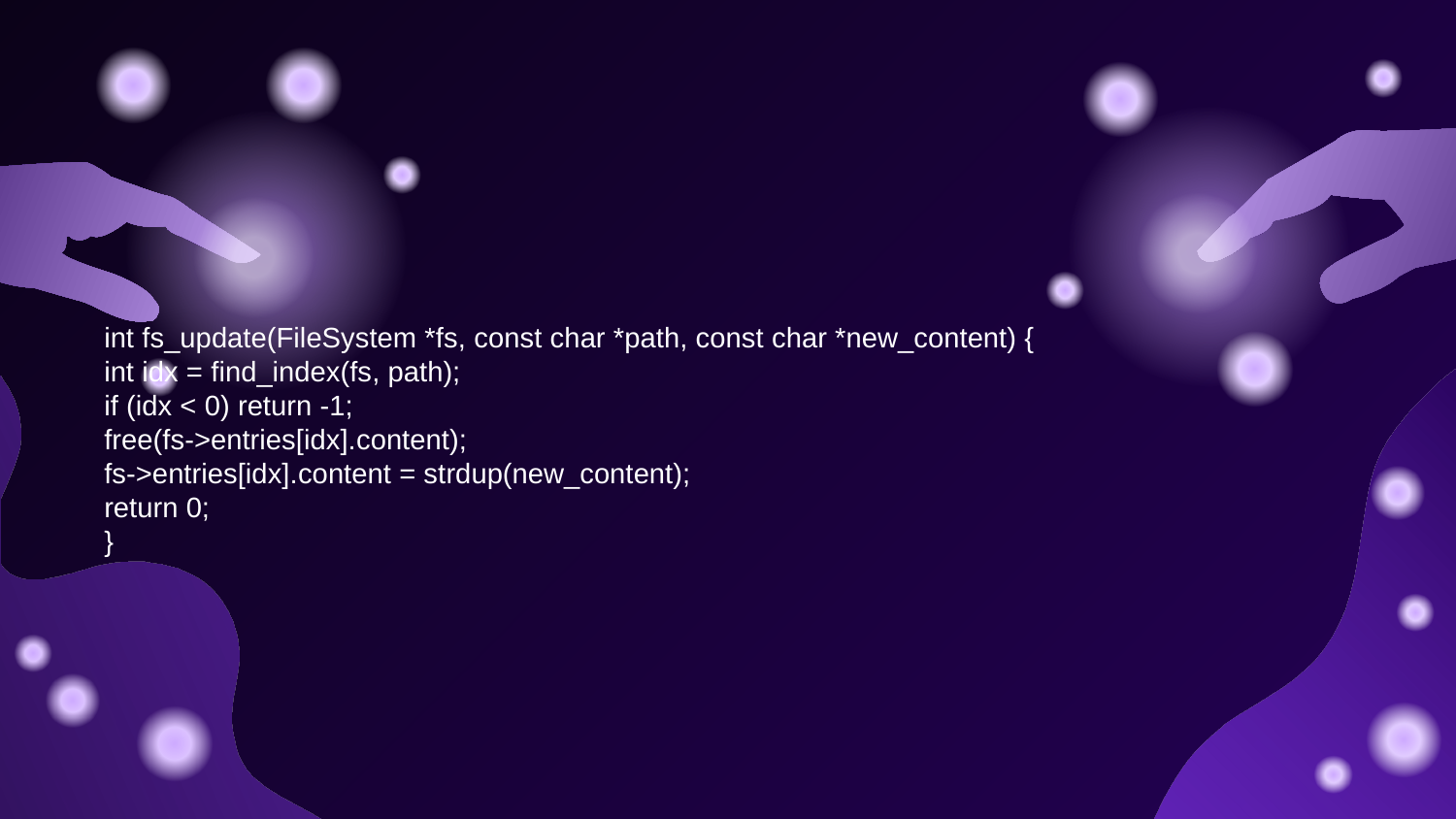

int fs_update(FileSystem *fs, const char *path, const char *new_content) {
int idx = find_index(fs, path);
if (idx < 0) return -1;
free(fs->entries[idx].content);
fs->entries[idx].content = strdup(new_content);
return 0;
}